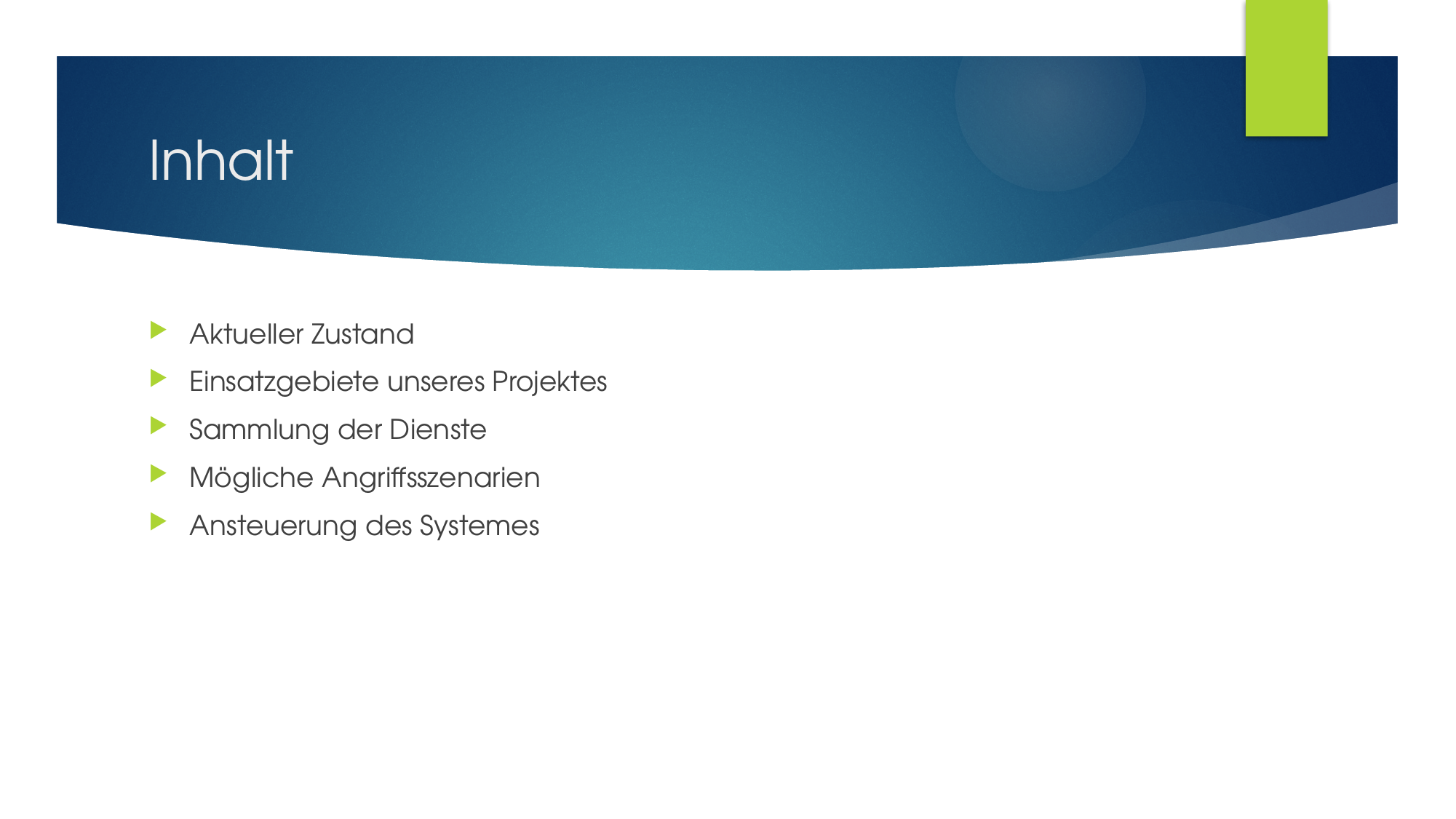

# Inhalt
Aktueller Zustand
Einsatzgebiete unseres Projektes
Sammlung der Dienste
Mögliche Angriffsszenarien
Ansteuerung des Systemes